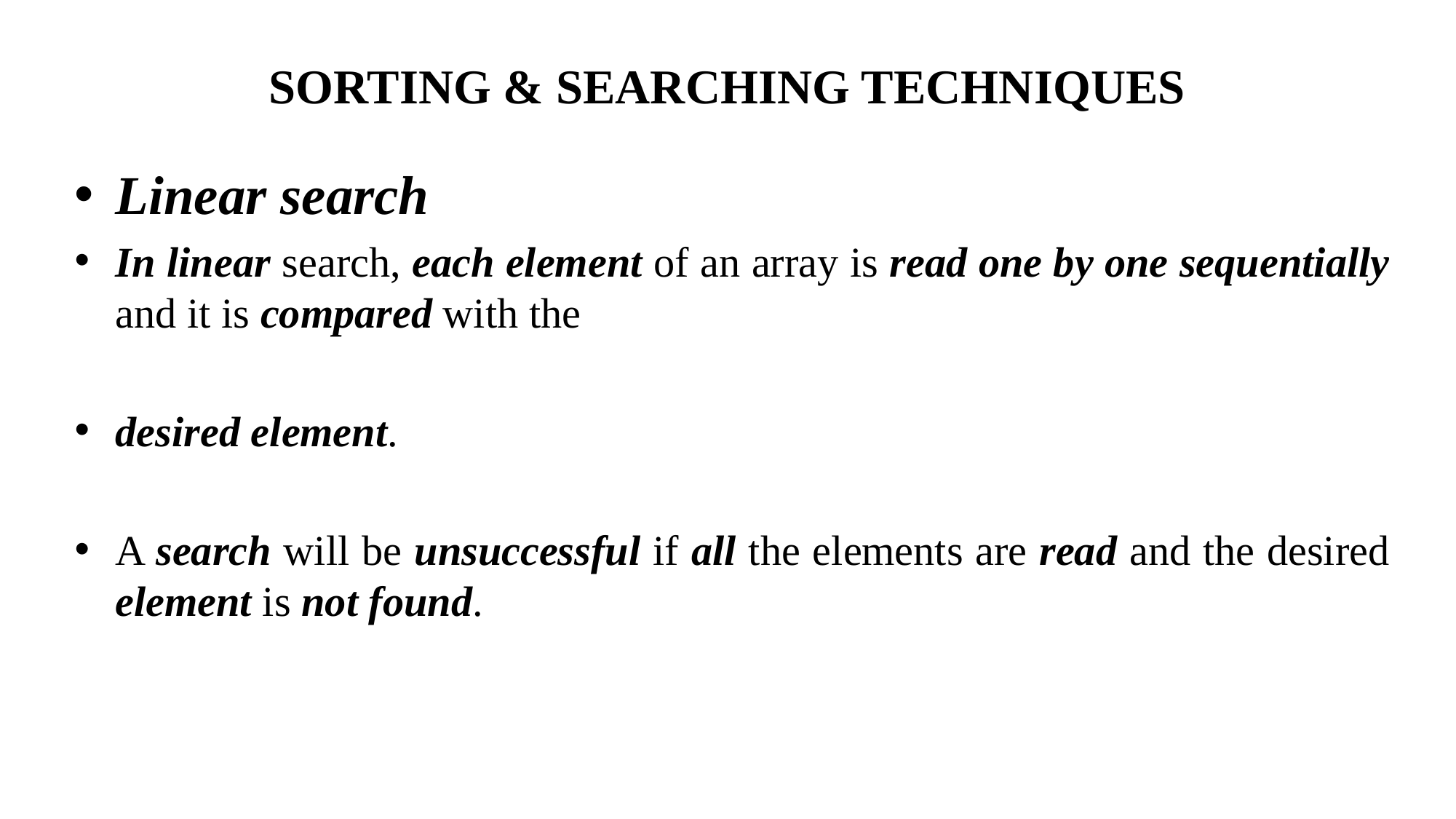

# SORTING & SEARCHING TECHNIQUES
Linear search
In linear search, each element of an array is read one by one sequentially and it is compared with the

desired element.

A search will be unsuccessful if all the elements are read and the desired element is not found.